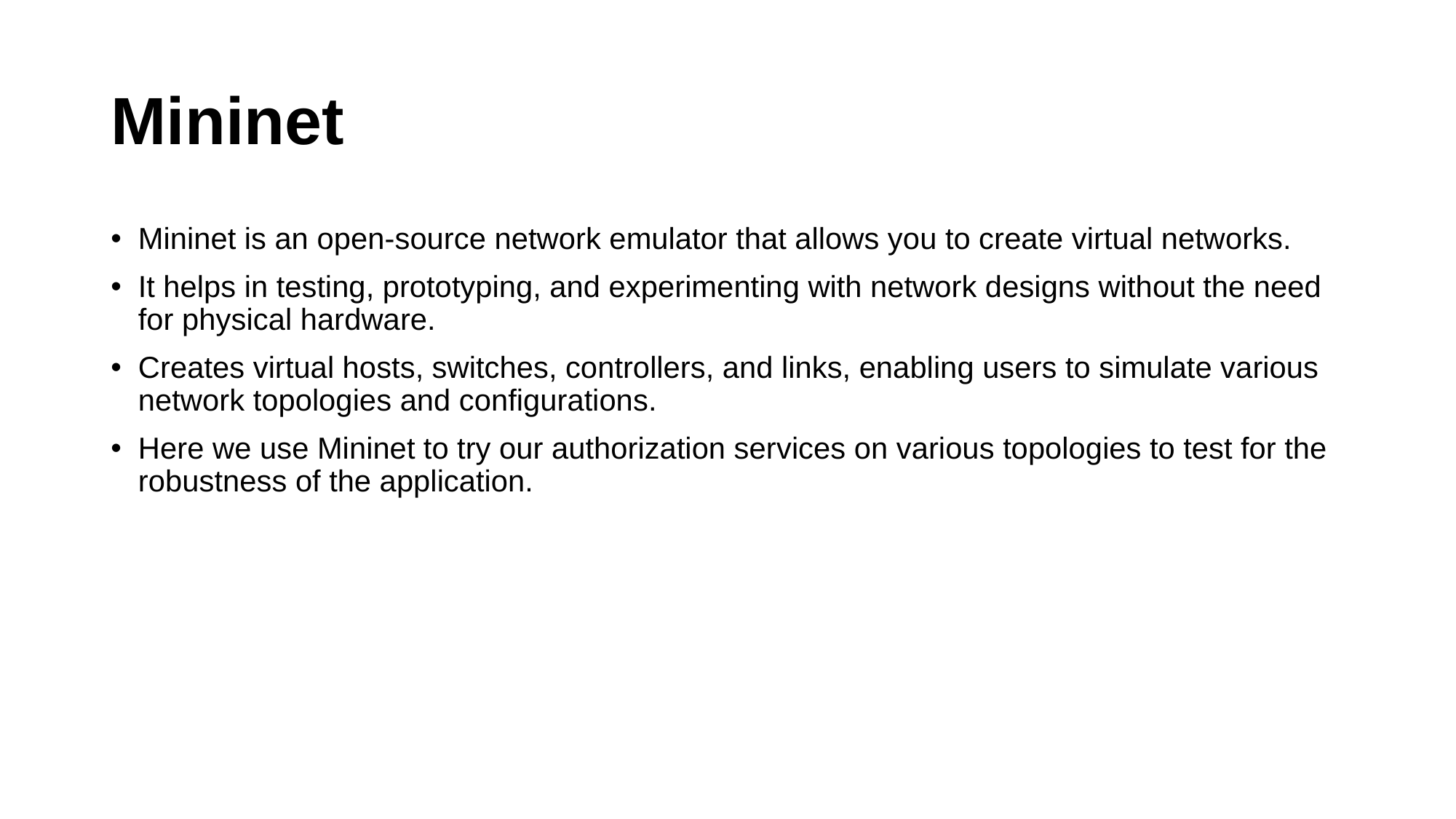

# Mininet
Mininet is an open-source network emulator that allows you to create virtual networks.
It helps in testing, prototyping, and experimenting with network designs without the need for physical hardware.
Creates virtual hosts, switches, controllers, and links, enabling users to simulate various network topologies and configurations.
Here we use Mininet to try our authorization services on various topologies to test for the robustness of the application.